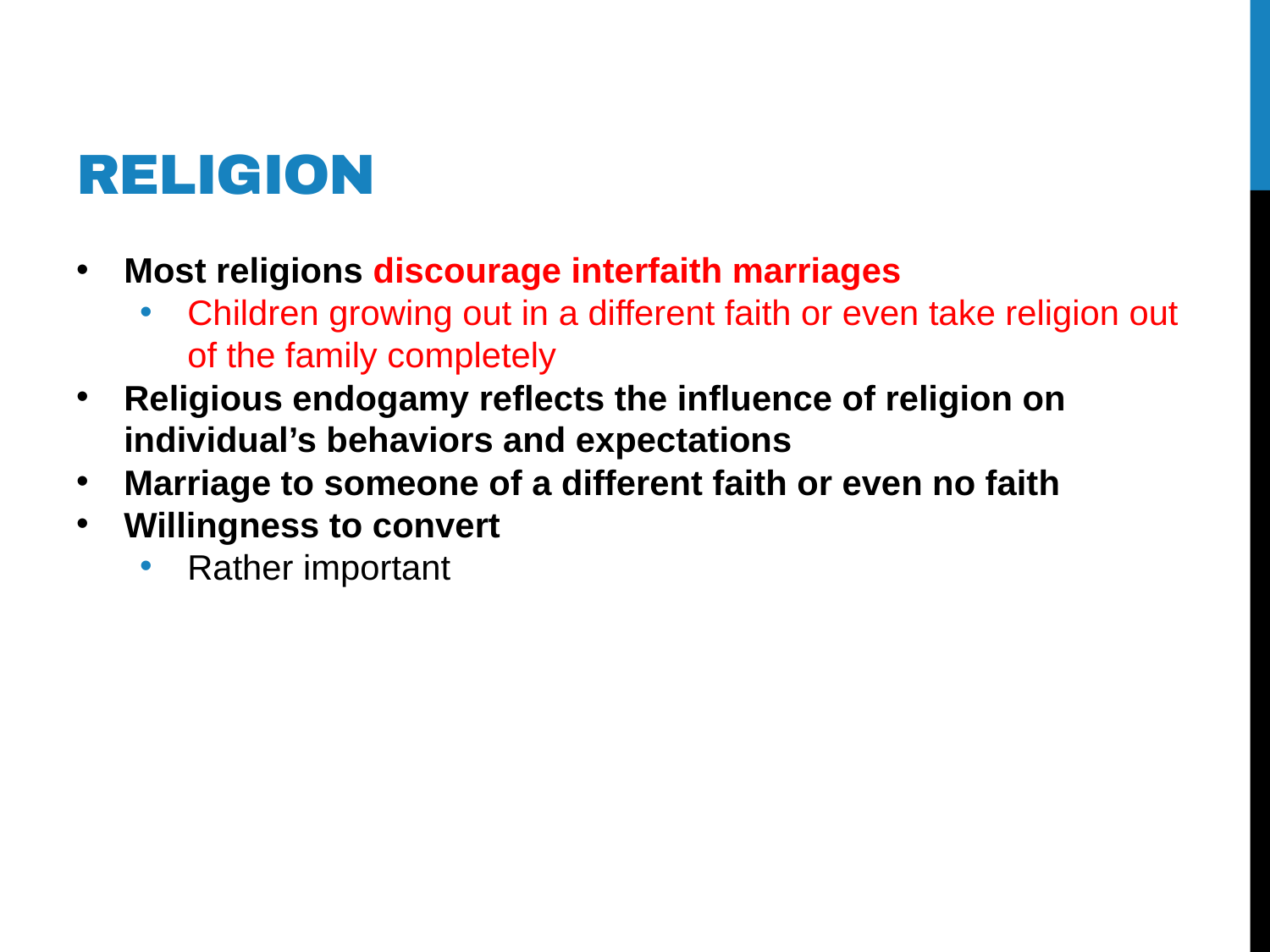

# Religion

Most religions discourage interfaith marriages
Children growing out in a different faith or even take religion out of the family completely
Religious endogamy reflects the influence of religion on individual’s behaviors and expectations
Marriage to someone of a different faith or even no faith
Willingness to convert
Rather important